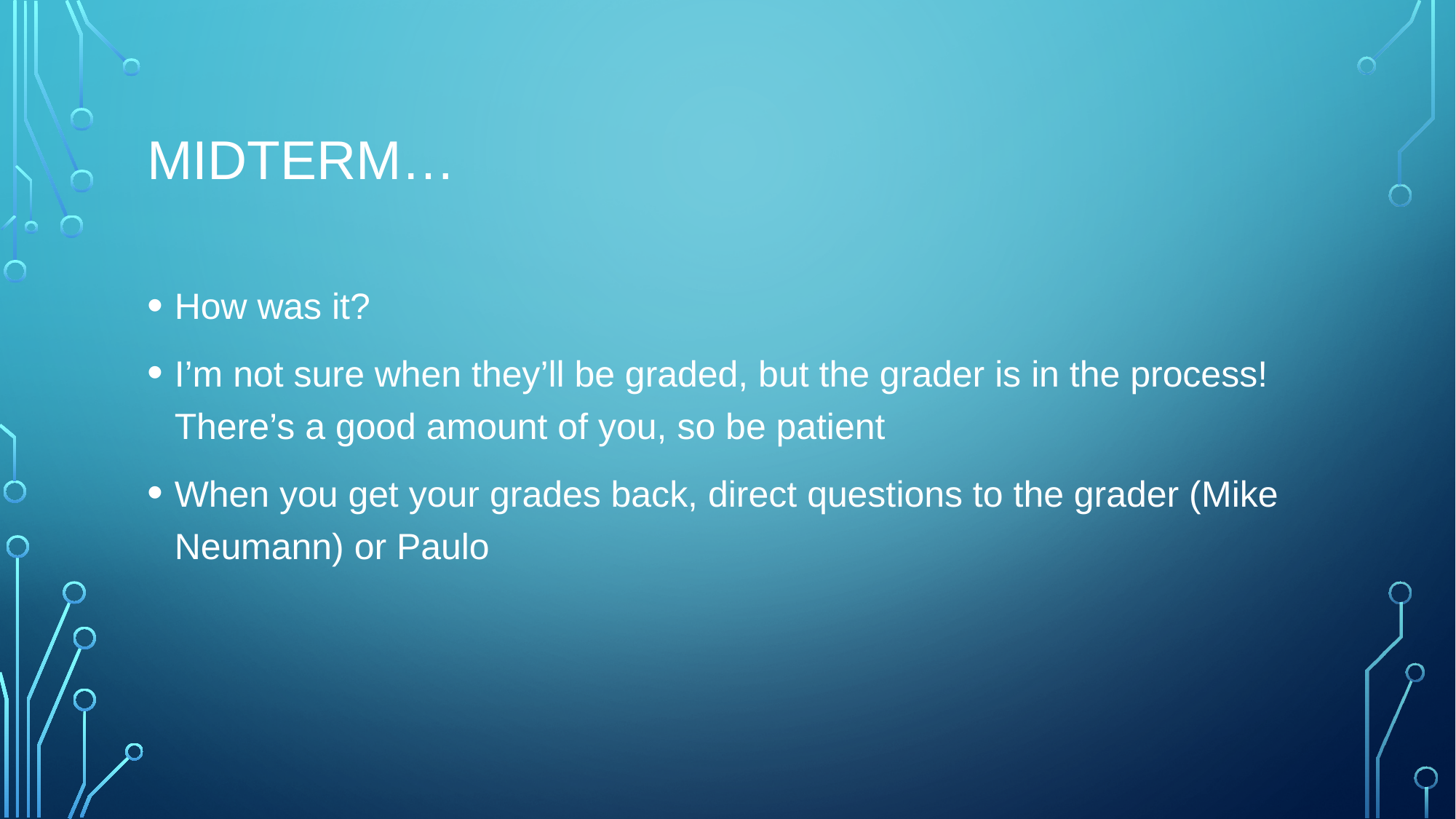

# Midterm…
How was it?
I’m not sure when they’ll be graded, but the grader is in the process! There’s a good amount of you, so be patient
When you get your grades back, direct questions to the grader (Mike Neumann) or Paulo